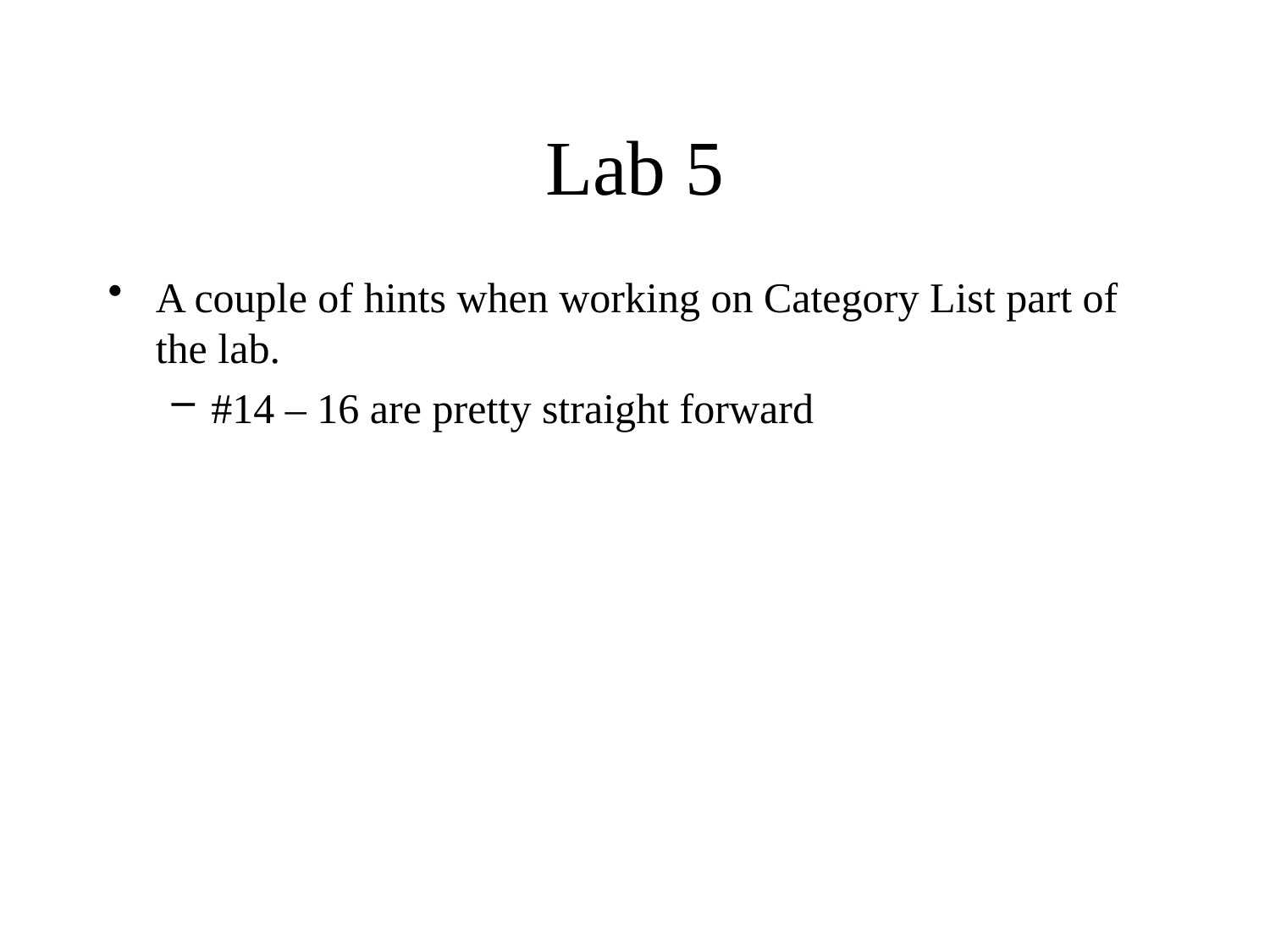

# Lab 5
A couple of hints when working on Category List part of the lab.
#14 – 16 are pretty straight forward